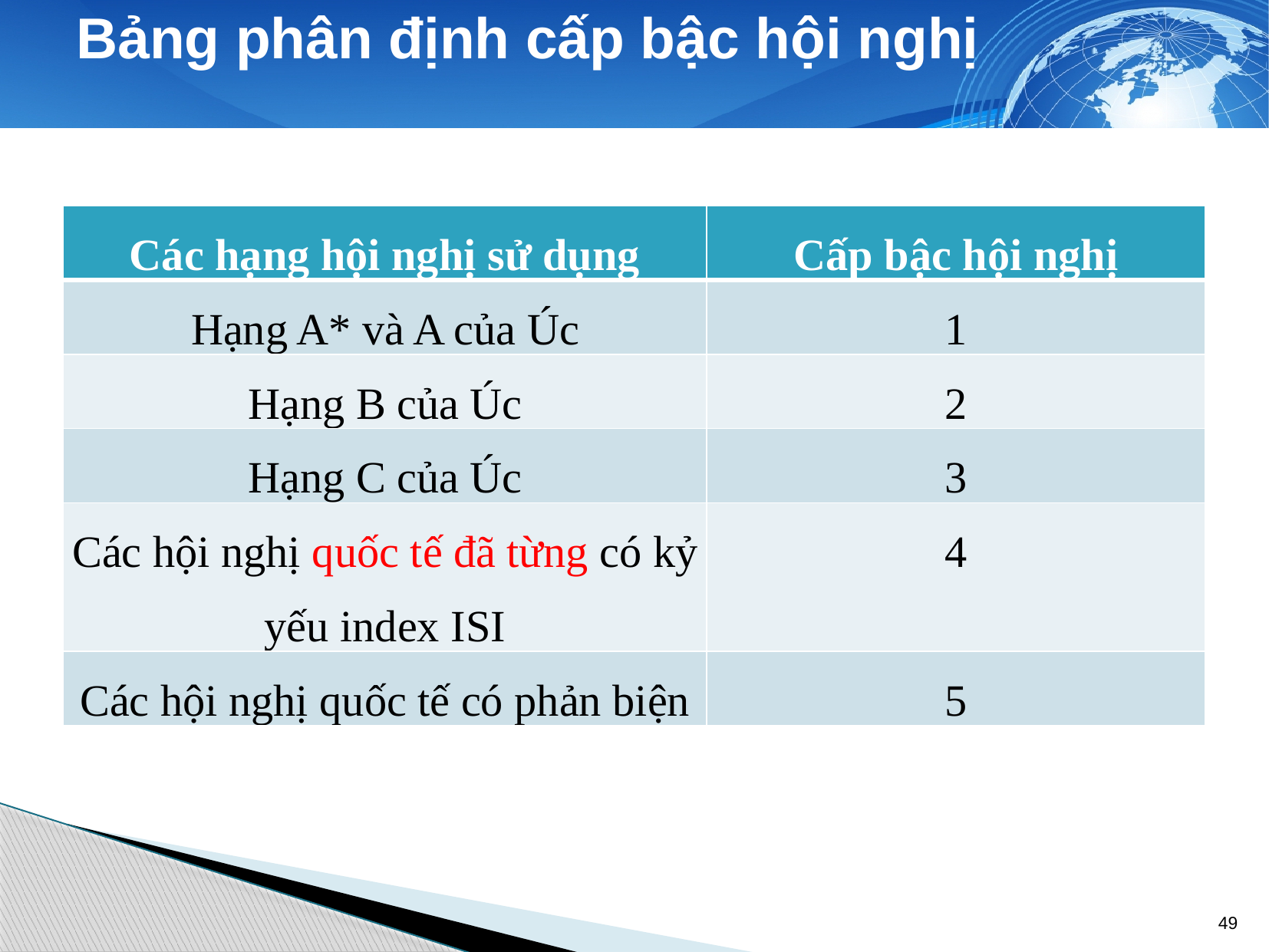

# Bảng phân định cấp bậc hội nghị
| Các hạng hội nghị sử dụng | Cấp bậc hội nghị |
| --- | --- |
| Hạng A\* và A của Úc | 1 |
| Hạng B của Úc | 2 |
| Hạng C của Úc | 3 |
| Các hội nghị quốc tế đã từng có kỷ yếu index ISI | 4 |
| Các hội nghị quốc tế có phản biện | 5 |
49